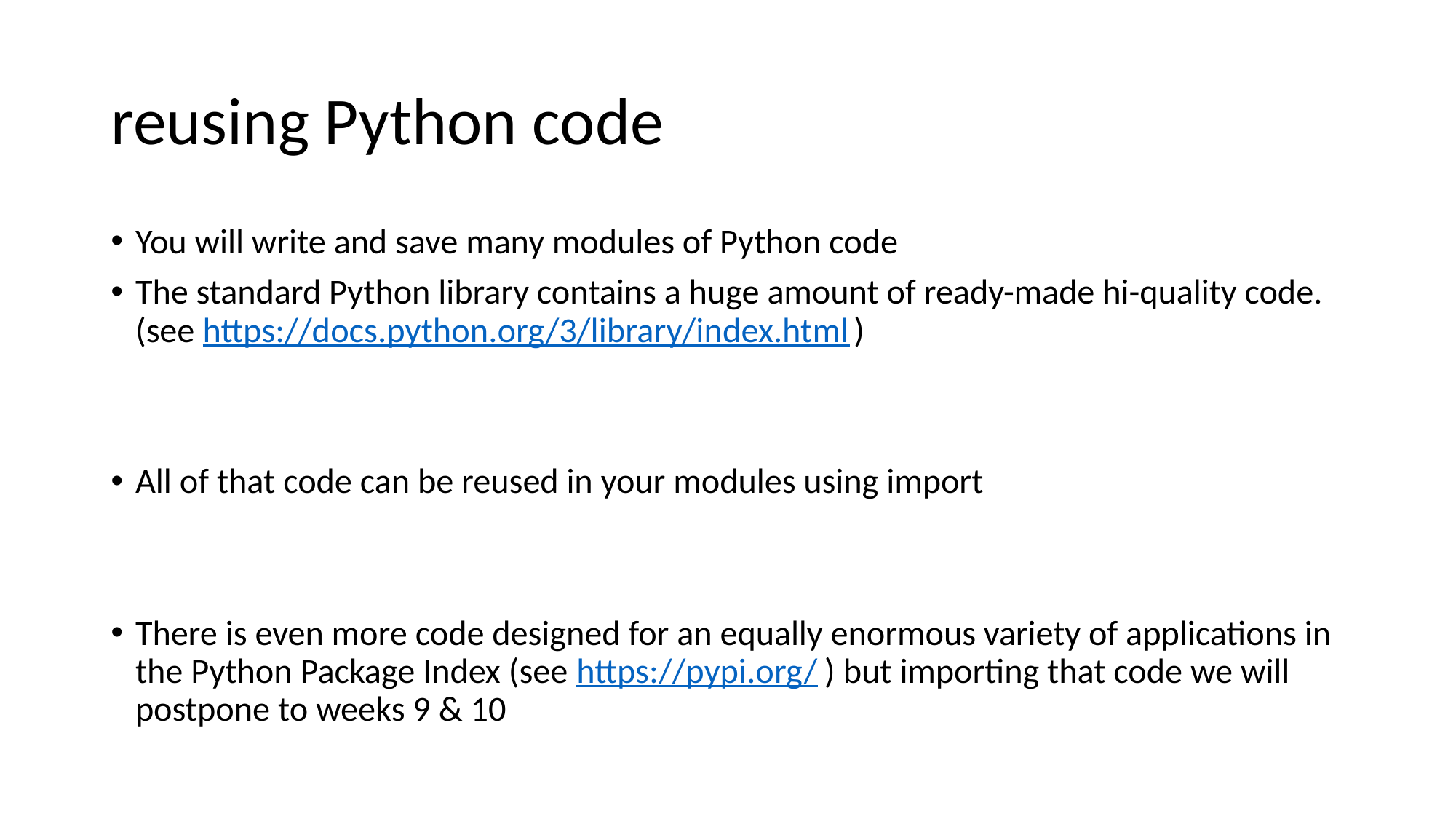

# reusing Python code
You will write and save many modules of Python code
The standard Python library contains a huge amount of ready-made hi-quality code. (see https://docs.python.org/3/library/index.html )

All of that code can be reused in your modules using import

There is even more code designed for an equally enormous variety of applications in the Python Package Index (see https://pypi.org/ ) but importing that code we will postpone to weeks 9 & 10